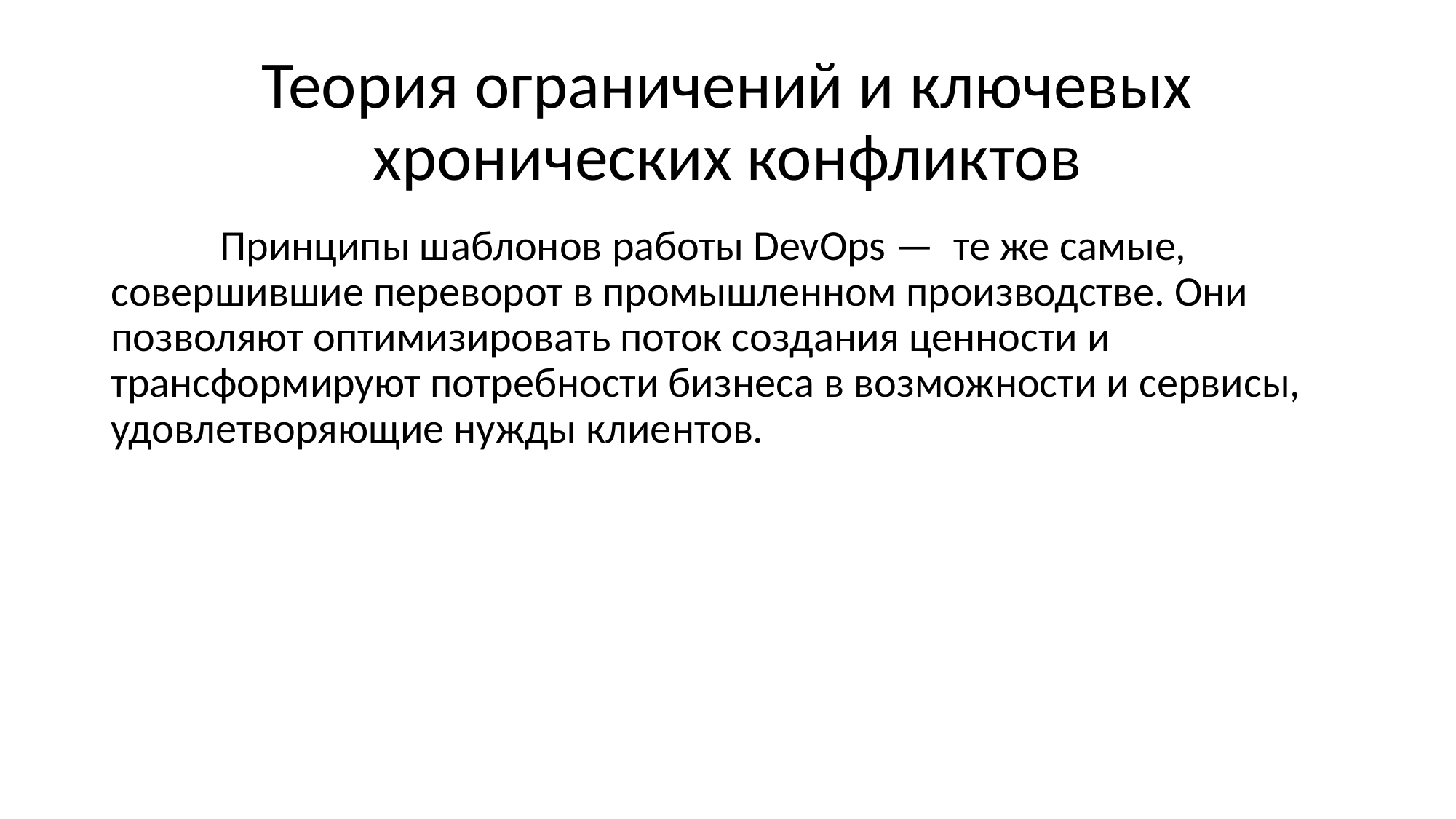

# Теория ограничений и ключевых хронических конфликтов
	Принципы шаблонов работы DevOps —  те же самые, совершившие переворот в промышленном производстве. Они позволяют оптимизировать поток создания ценности и трансформируют потребности бизнеса в возможности и сервисы, удовлетворяющие нужды клиентов.